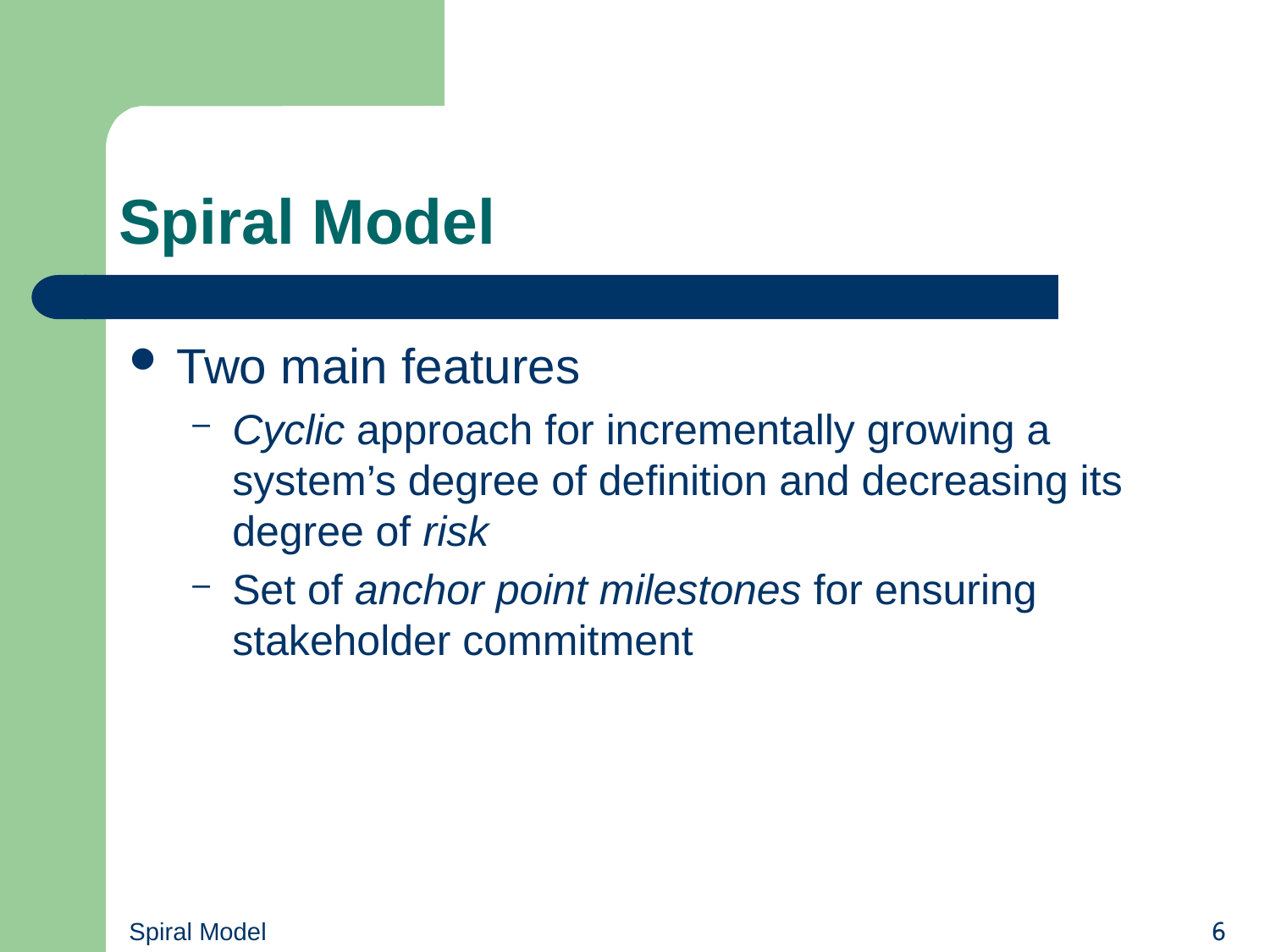

# Spiral Model
Two main features
Cyclic approach for incrementally growing a system’s degree of definition and decreasing its degree of risk
Set of anchor point milestones for ensuring stakeholder commitment

Spiral Model